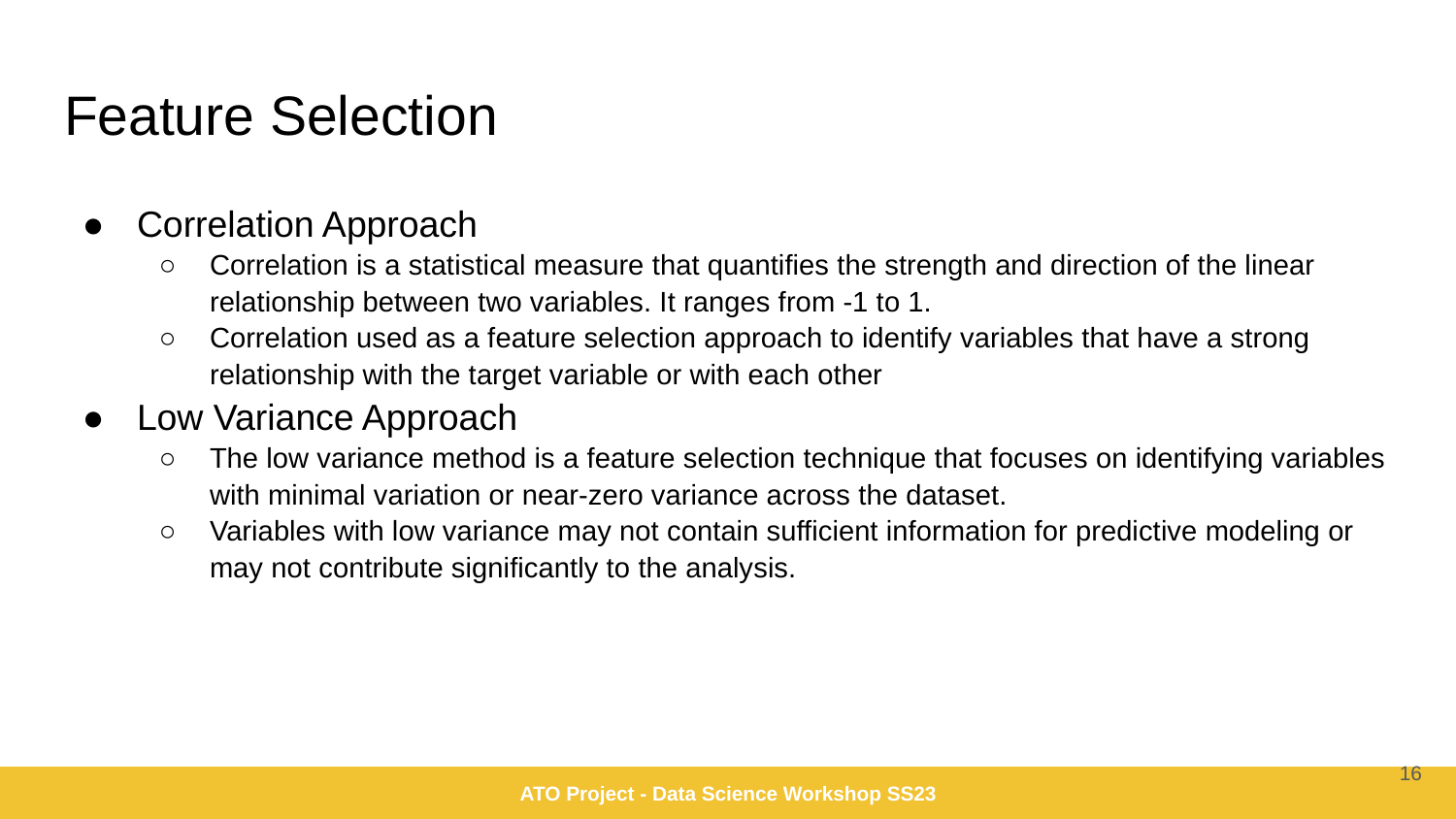

# Feature Selection
Correlation Approach
Correlation is a statistical measure that quantifies the strength and direction of the linear relationship between two variables. It ranges from -1 to 1.
Correlation used as a feature selection approach to identify variables that have a strong relationship with the target variable or with each other
Low Variance Approach
The low variance method is a feature selection technique that focuses on identifying variables with minimal variation or near-zero variance across the dataset.
Variables with low variance may not contain sufficient information for predictive modeling or may not contribute significantly to the analysis.
16